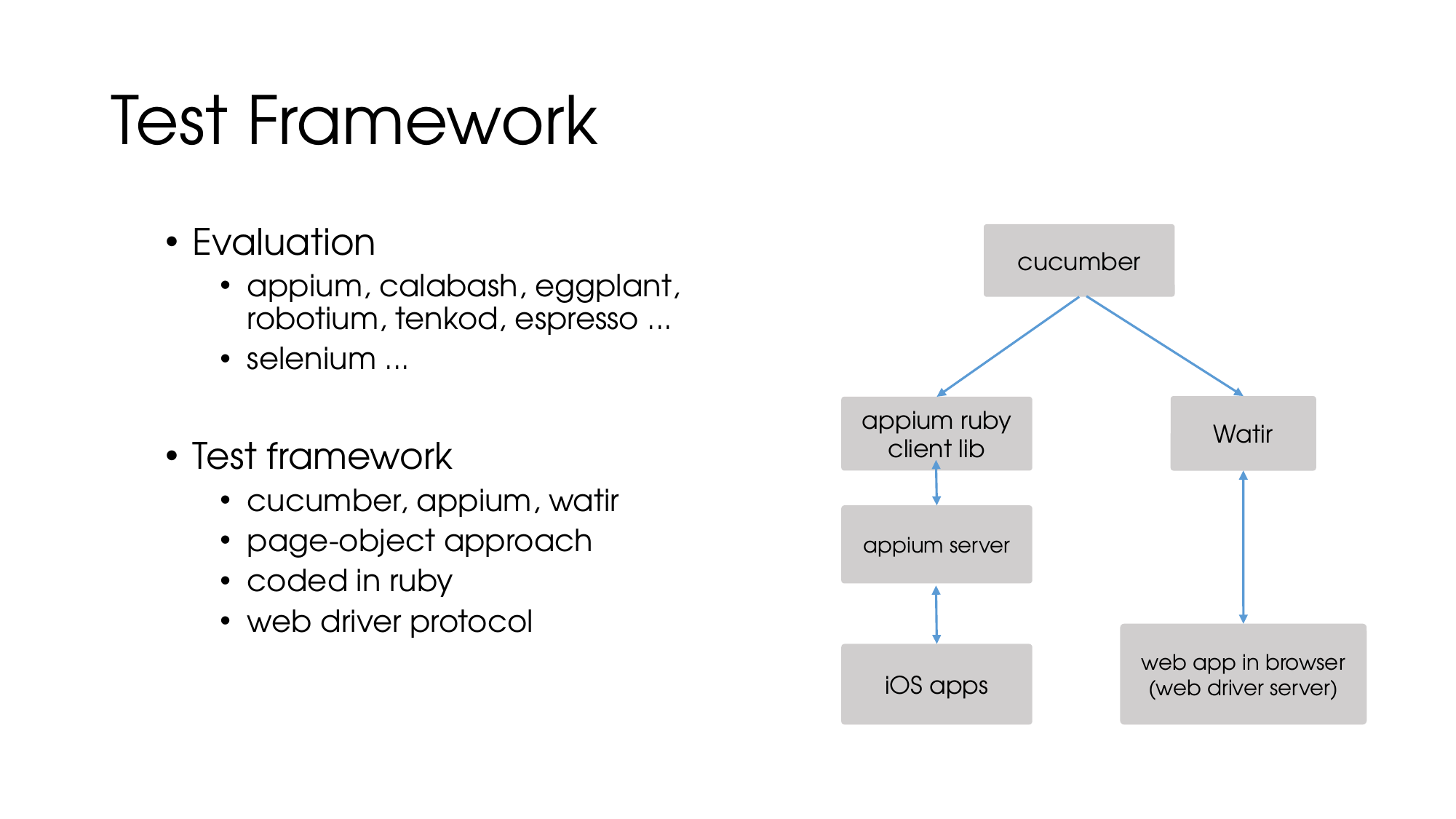

# Test Framework
Evaluation
appium, calabash, eggplant,
robotium, tenkod, espresso ...
selenium ...

Test framework
cucumber, appium, watir
page-object approach
coded in ruby
web driver protocol
cucumber
Watir
appium ruby client lib
appium server
web app in browser
(web driver server)
iOS apps